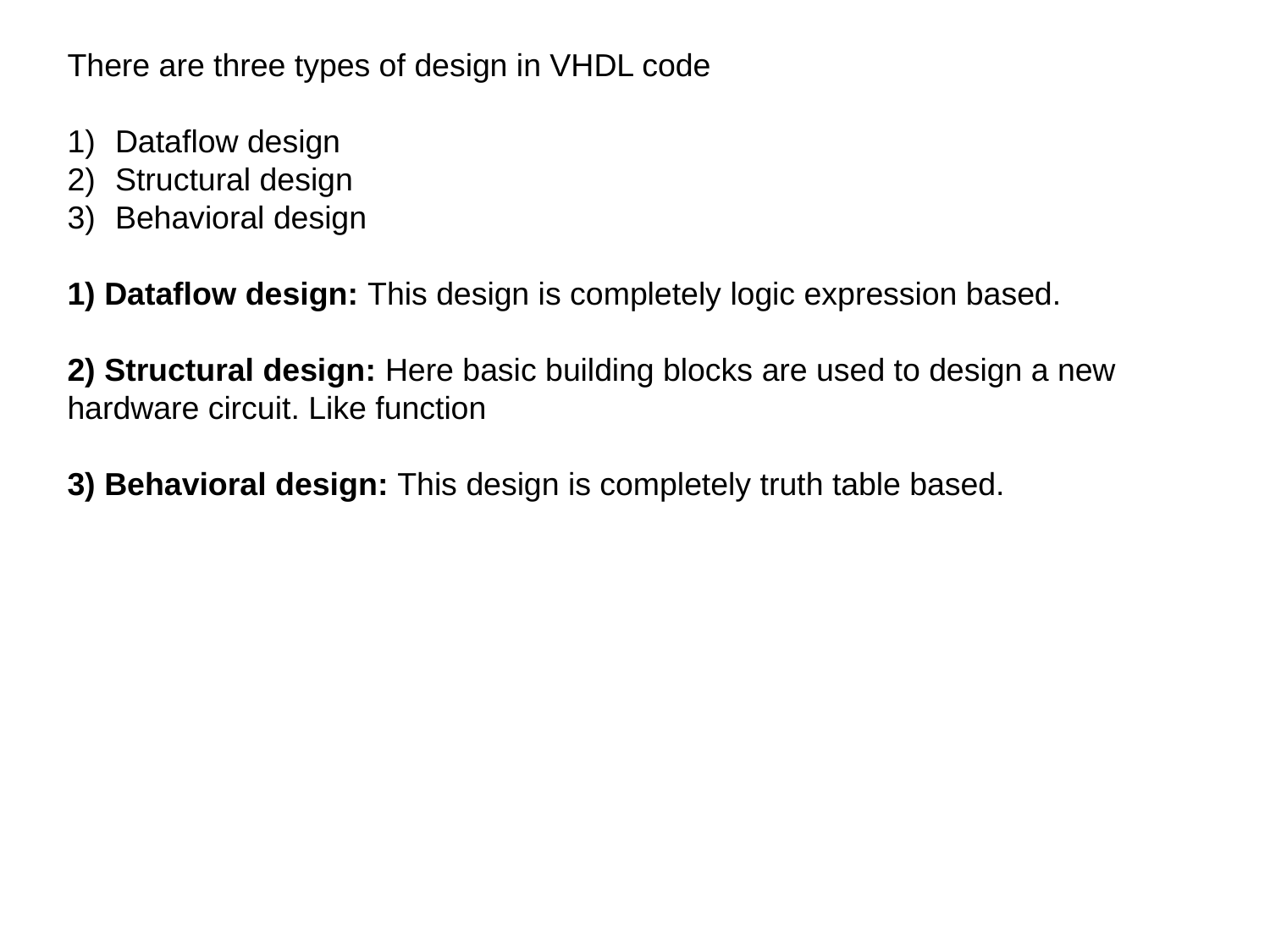

There are three types of design in VHDL code

Dataflow design
Structural design
Behavioral design

1) Dataflow design: This design is completely logic expression based.

2) Structural design: Here basic building blocks are used to design a new hardware circuit. Like function

3) Behavioral design: This design is completely truth table based.